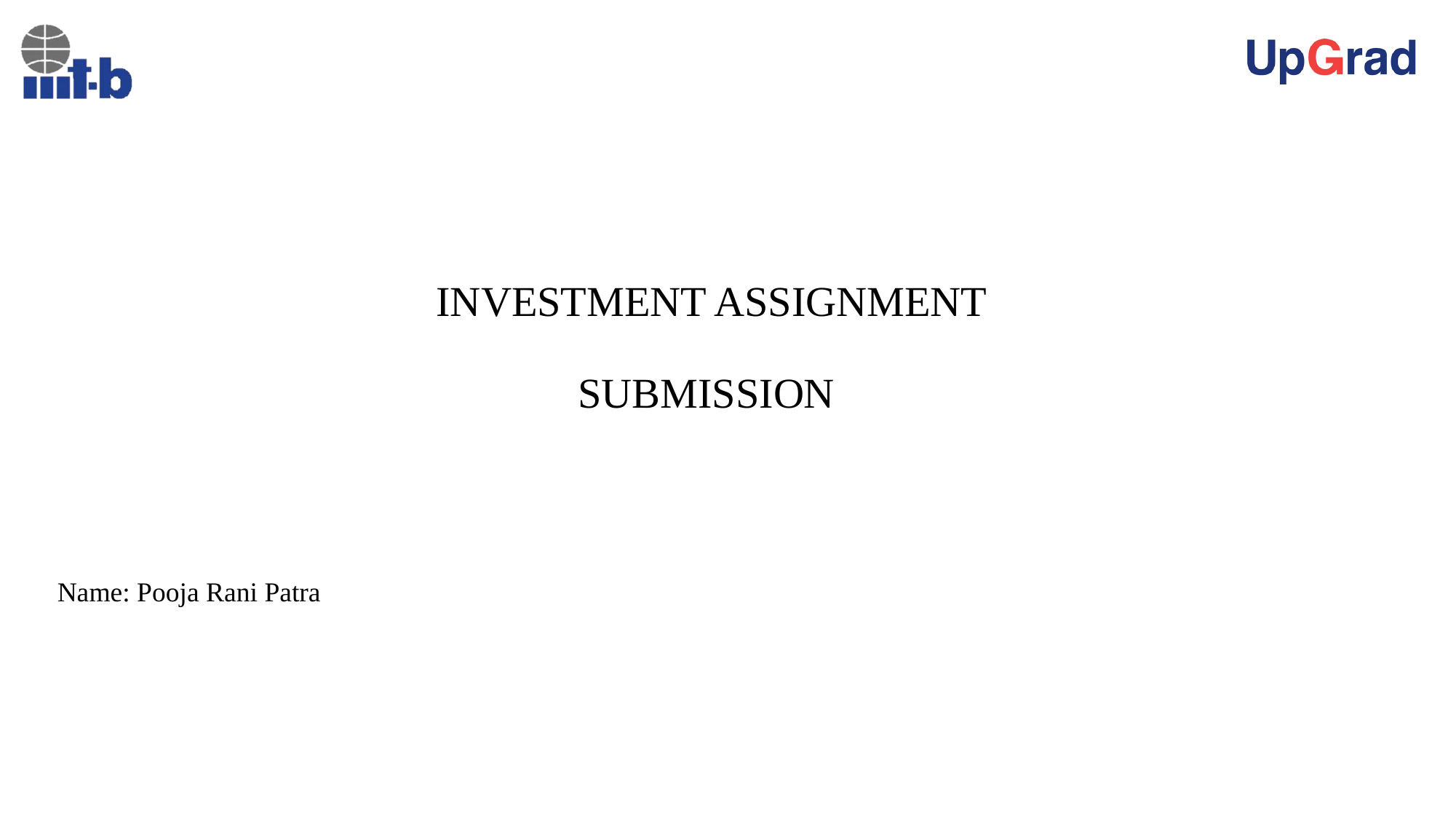

# INVESTMENT ASSIGNMENT SUBMISSION
Name: Pooja Rani Patra